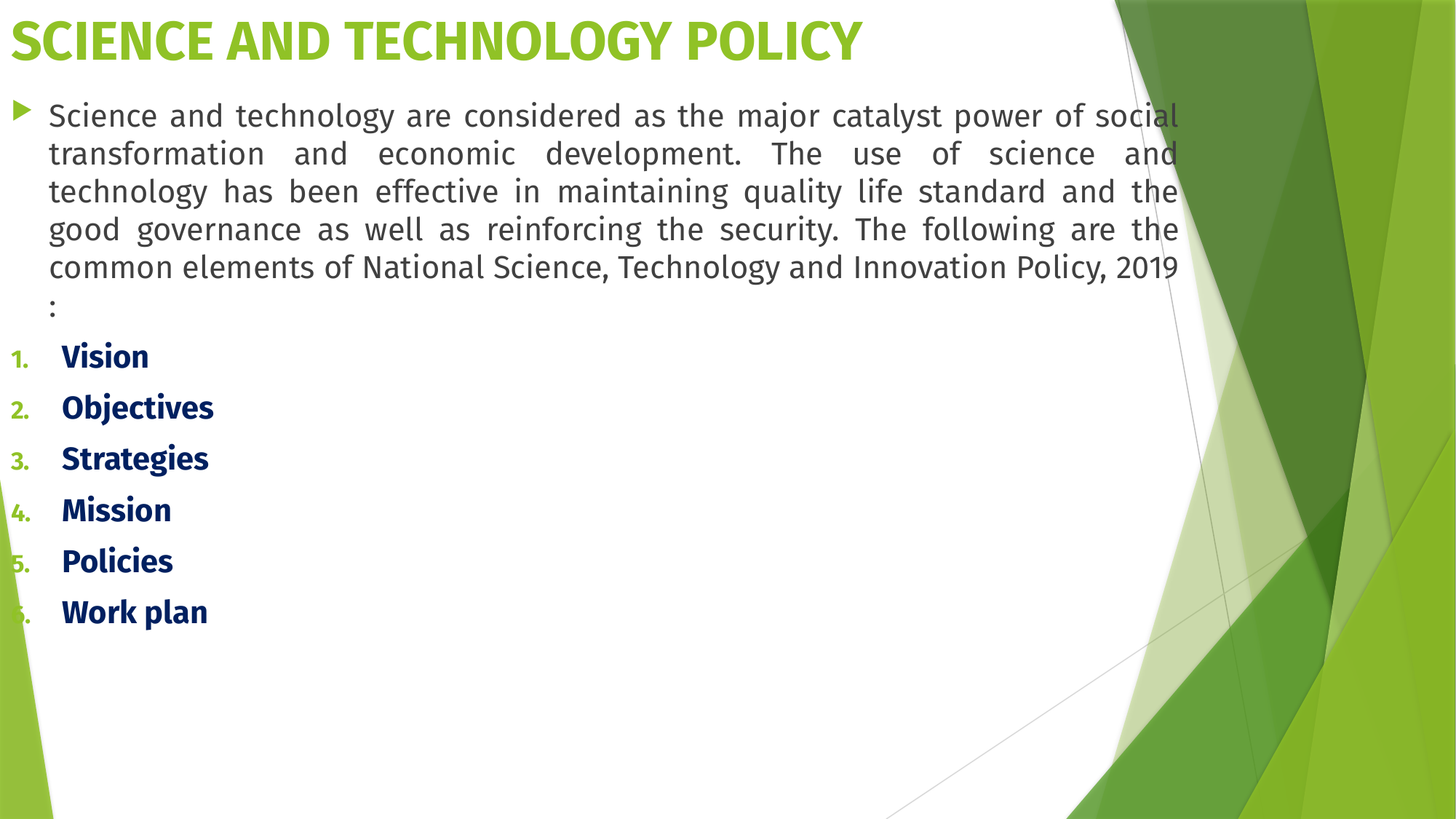

# SCIENCE AND TECHNOLOGY POLICY
Science and technology are considered as the major catalyst power of social transformation and economic development. The use of science and technology has been effective in maintaining quality life standard and the good governance as well as reinforcing the security. The following are the common elements of National Science, Technology and Innovation Policy, 2019 :
Vision
Objectives
Strategies
Mission
Policies
Work plan